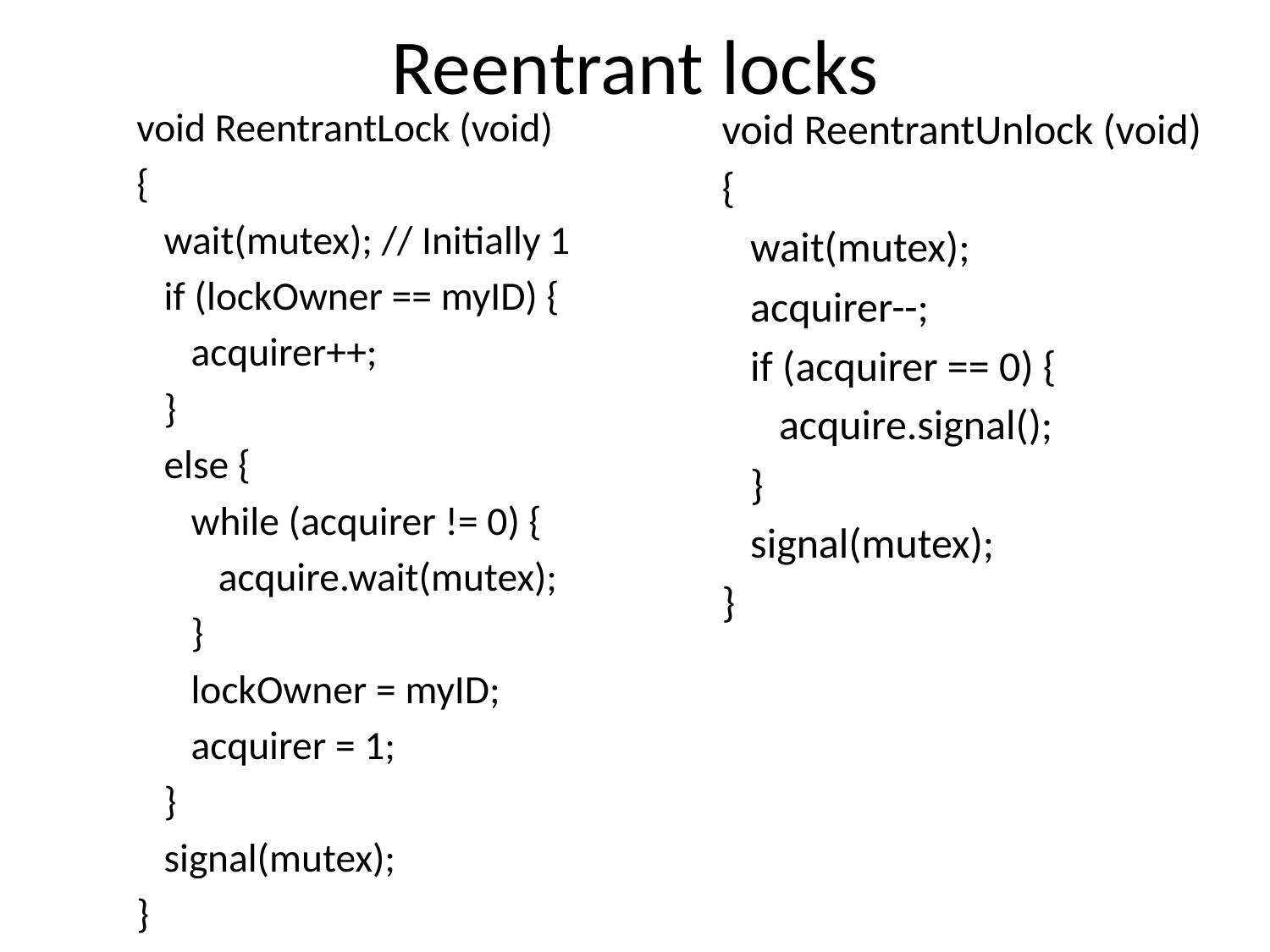

# Reentrant locks
void ReentrantLock (void)
{
   wait(mutex); // Initially 1
   if (lockOwner == myID) {
      acquirer++;
   }
   else {
      while (acquirer != 0) {
         acquire.wait(mutex);
      }
      lockOwner = myID;
      acquirer = 1;
   }
   signal(mutex);
}
void ReentrantUnlock (void)
{
   wait(mutex);
   acquirer--;
   if (acquirer == 0) {
      acquire.signal();
   }
   signal(mutex);
}